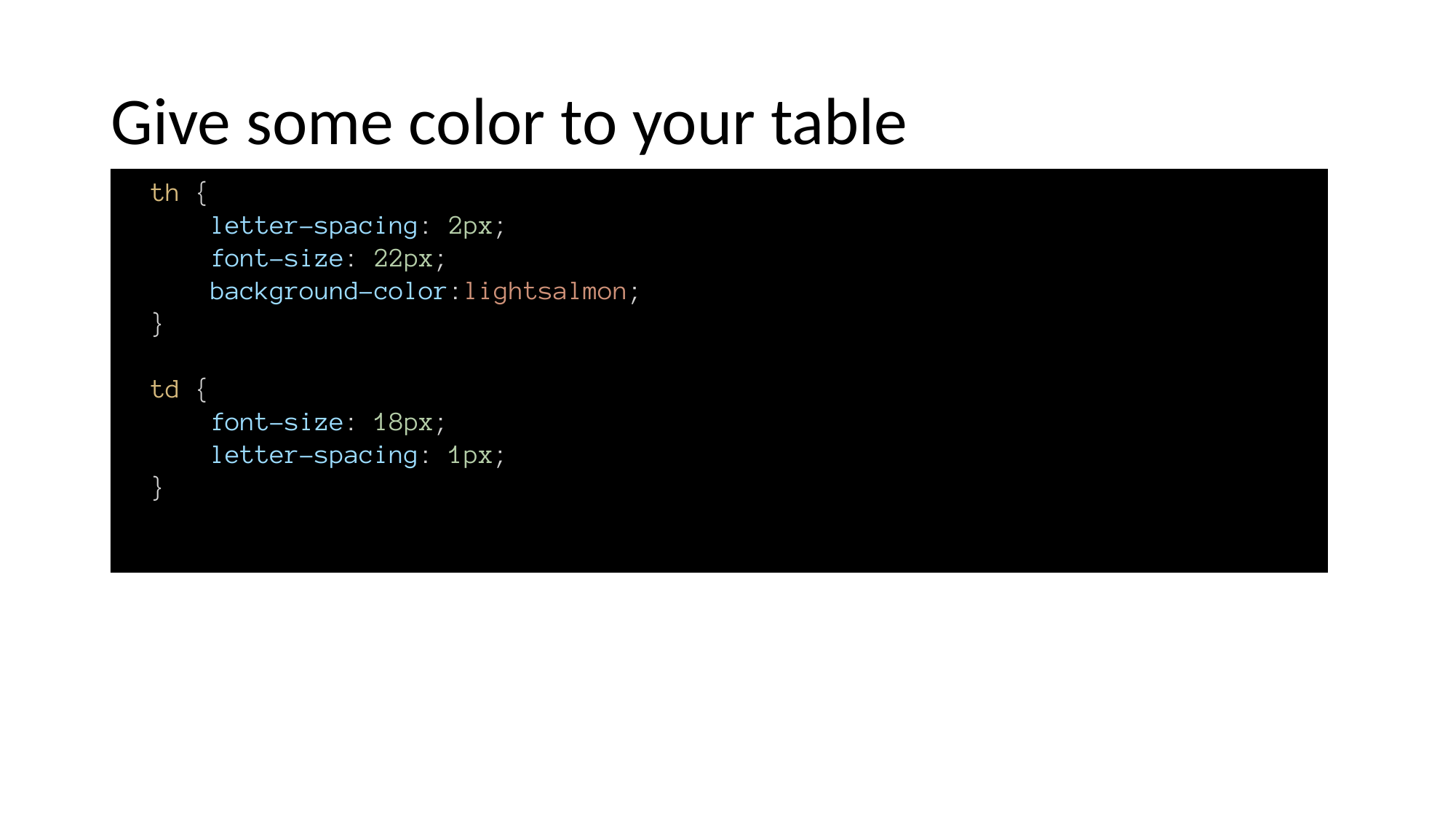

# Give some color to your table
  th {
      letter-spacing: 2px;
      font-size: 22px;
      background-color:lightsalmon;
  }
  td {
      font-size: 18px;
      letter-spacing: 1px;
  }